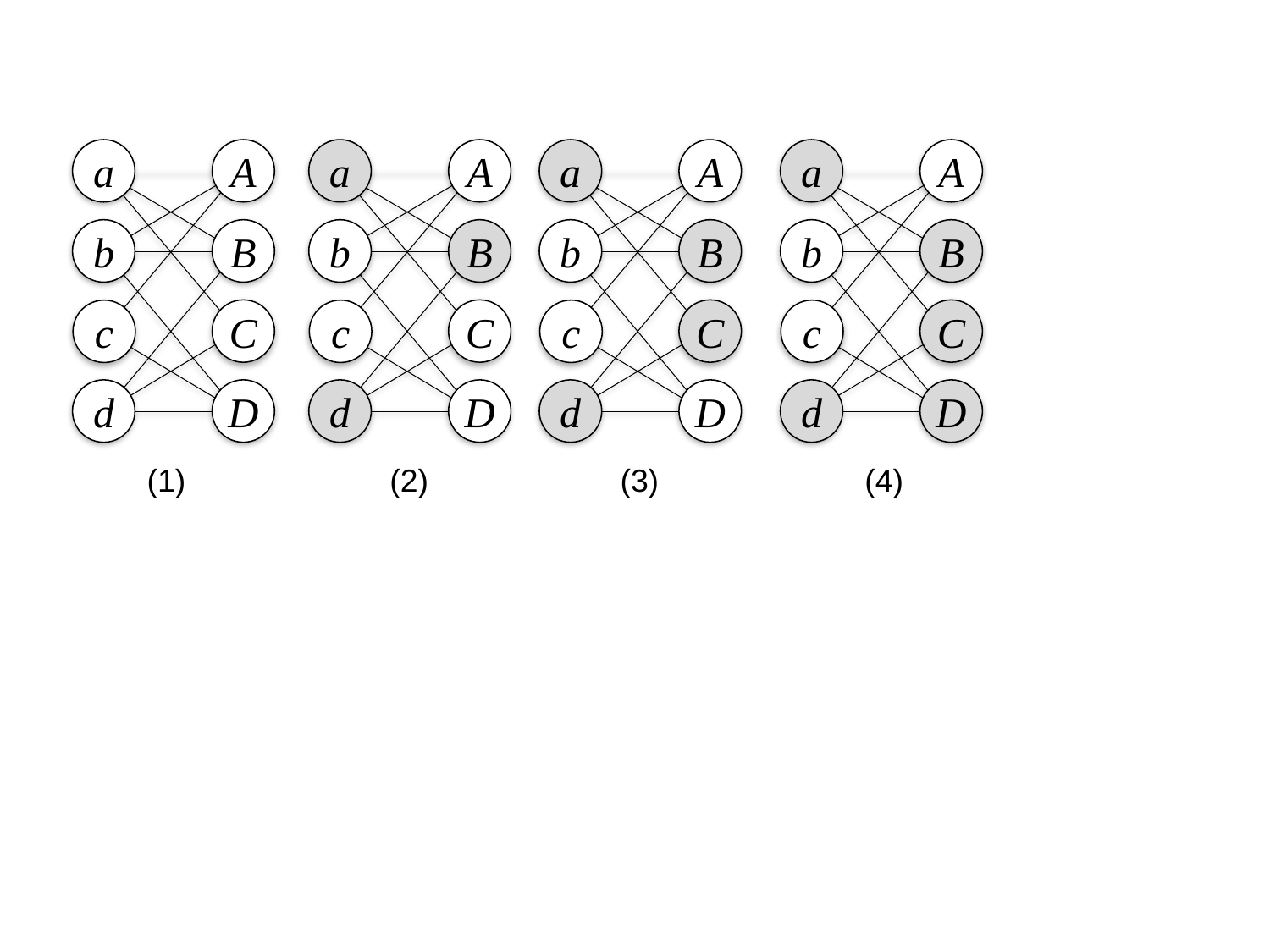

a
A
a
A
a
A
a
A
b
B
b
B
b
B
b
B
C
C
C
C
c
c
c
c
d
D
d
D
d
D
d
D
(1)
(2)
(3)
(4)